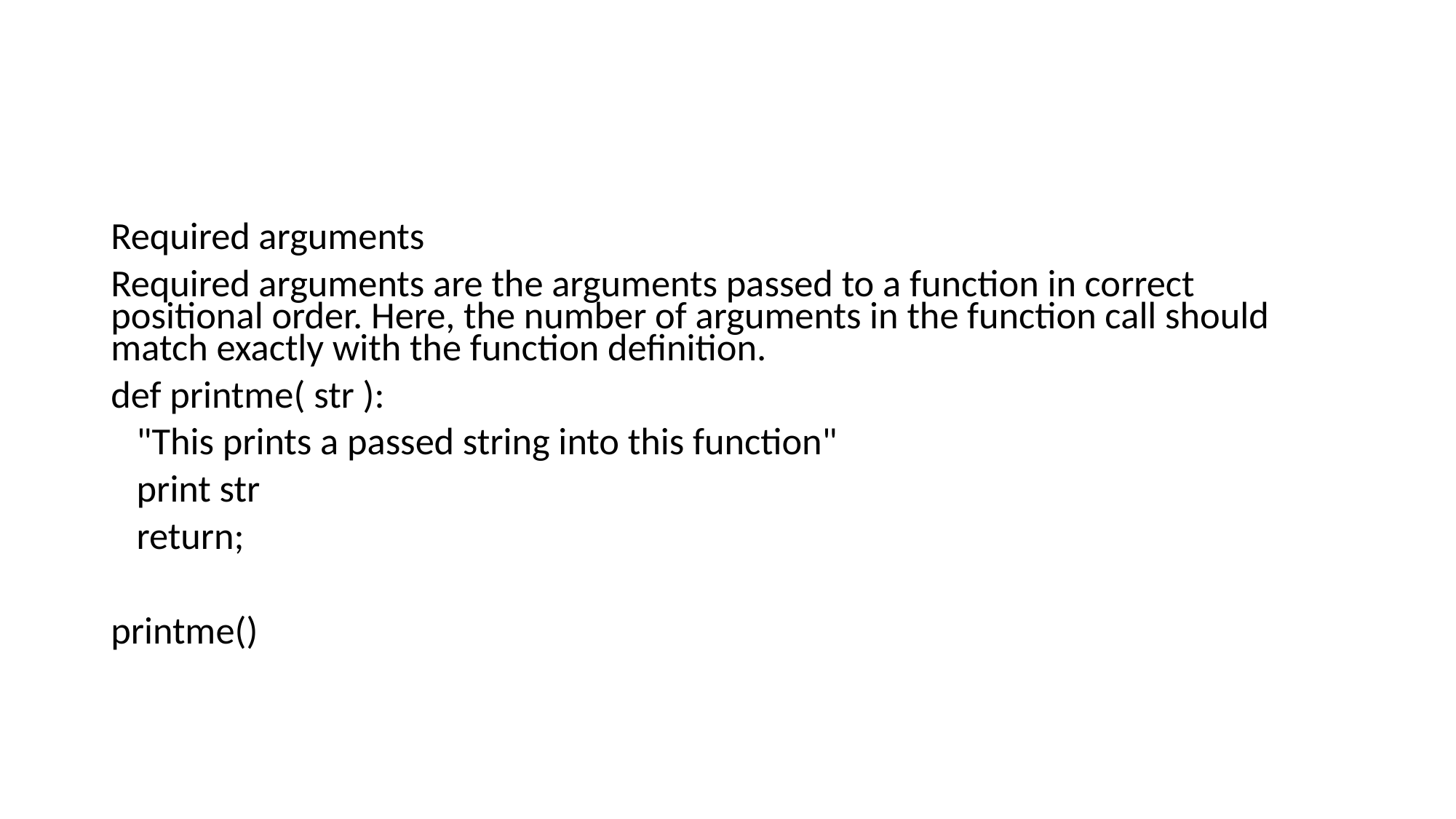

#
Required arguments
Required arguments are the arguments passed to a function in correct positional order. Here, the number of arguments in the function call should match exactly with the function definition.
def printme( str ):
   "This prints a passed string into this function"
   print str
   return;

printme()